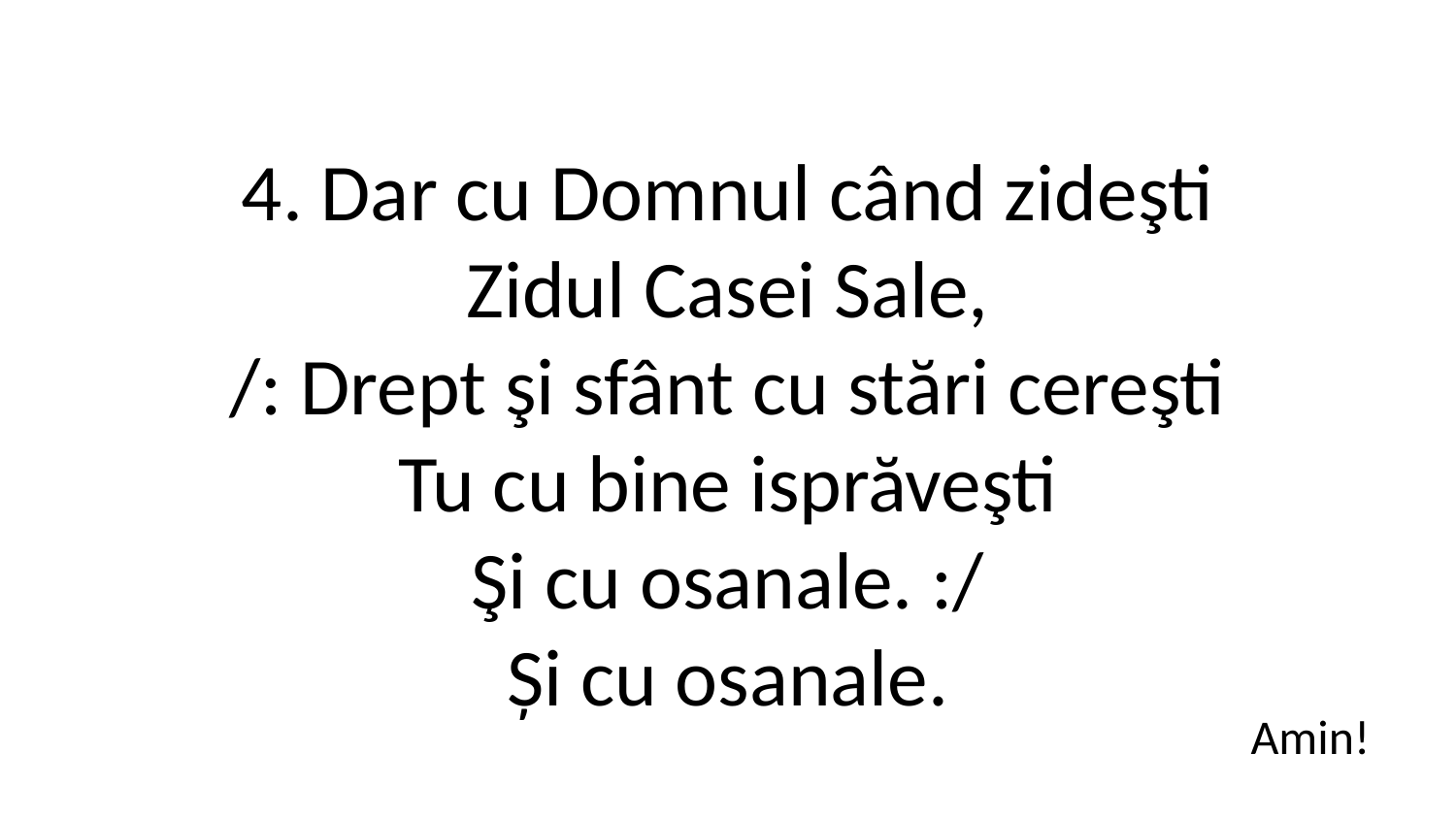

4. Dar cu Domnul când zideşti
Zidul Casei Sale,
/: Drept şi sfânt cu stări cereşti
Tu cu bine isprăveşti
Şi cu osanale. :/
Și cu osanale.

Amin!